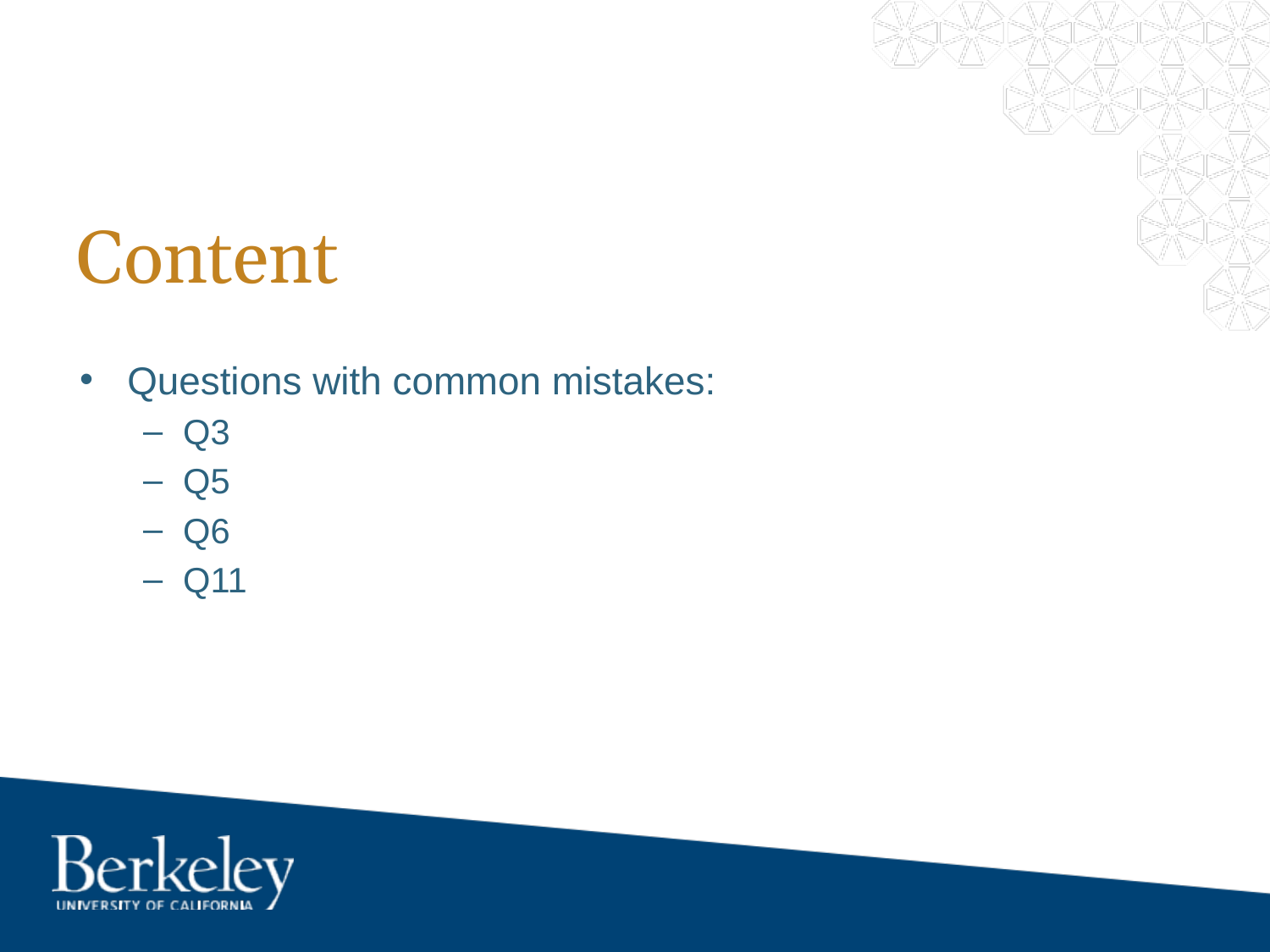

# Content
Questions with common mistakes:
Q3
Q5
Q6
Q11